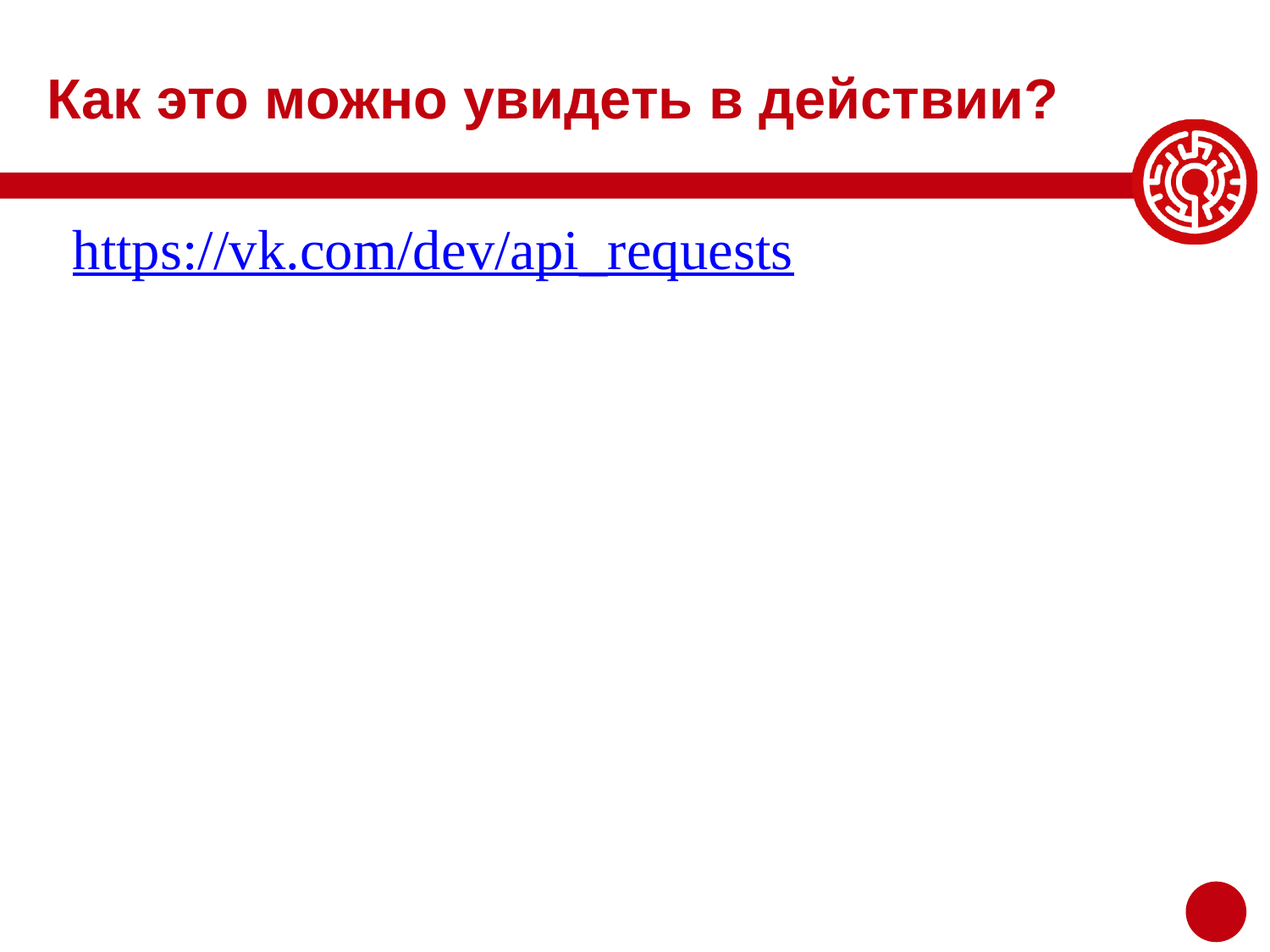

# Как это можно увидеть в действии?
https://vk.com/dev/api_requests
15